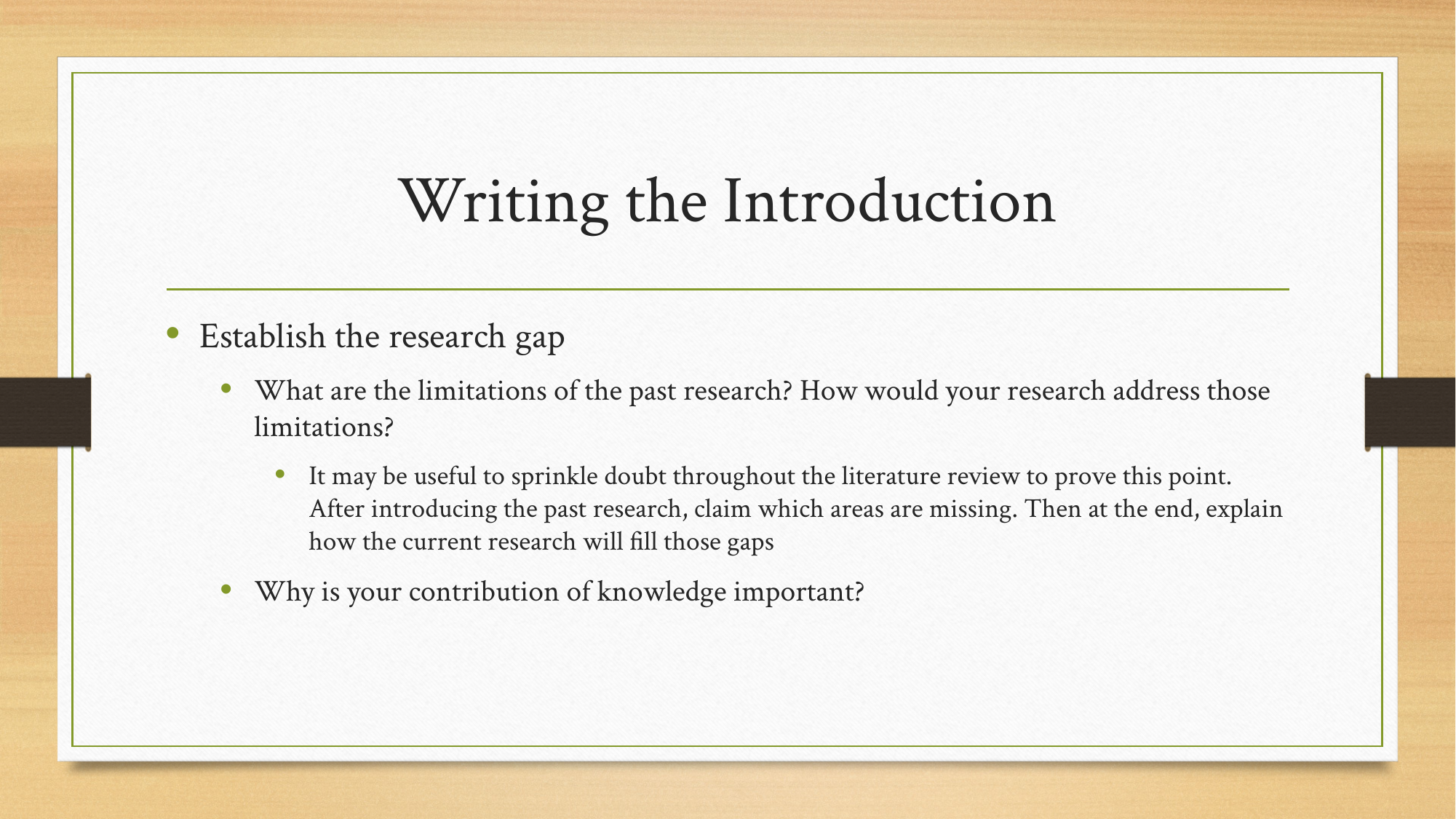

# Writing the Introduction
Establish the research gap
What are the limitations of the past research? How would your research address those limitations?
It may be useful to sprinkle doubt throughout the literature review to prove this point. After introducing the past research, claim which areas are missing. Then at the end, explain how the current research will fill those gaps
Why is your contribution of knowledge important?